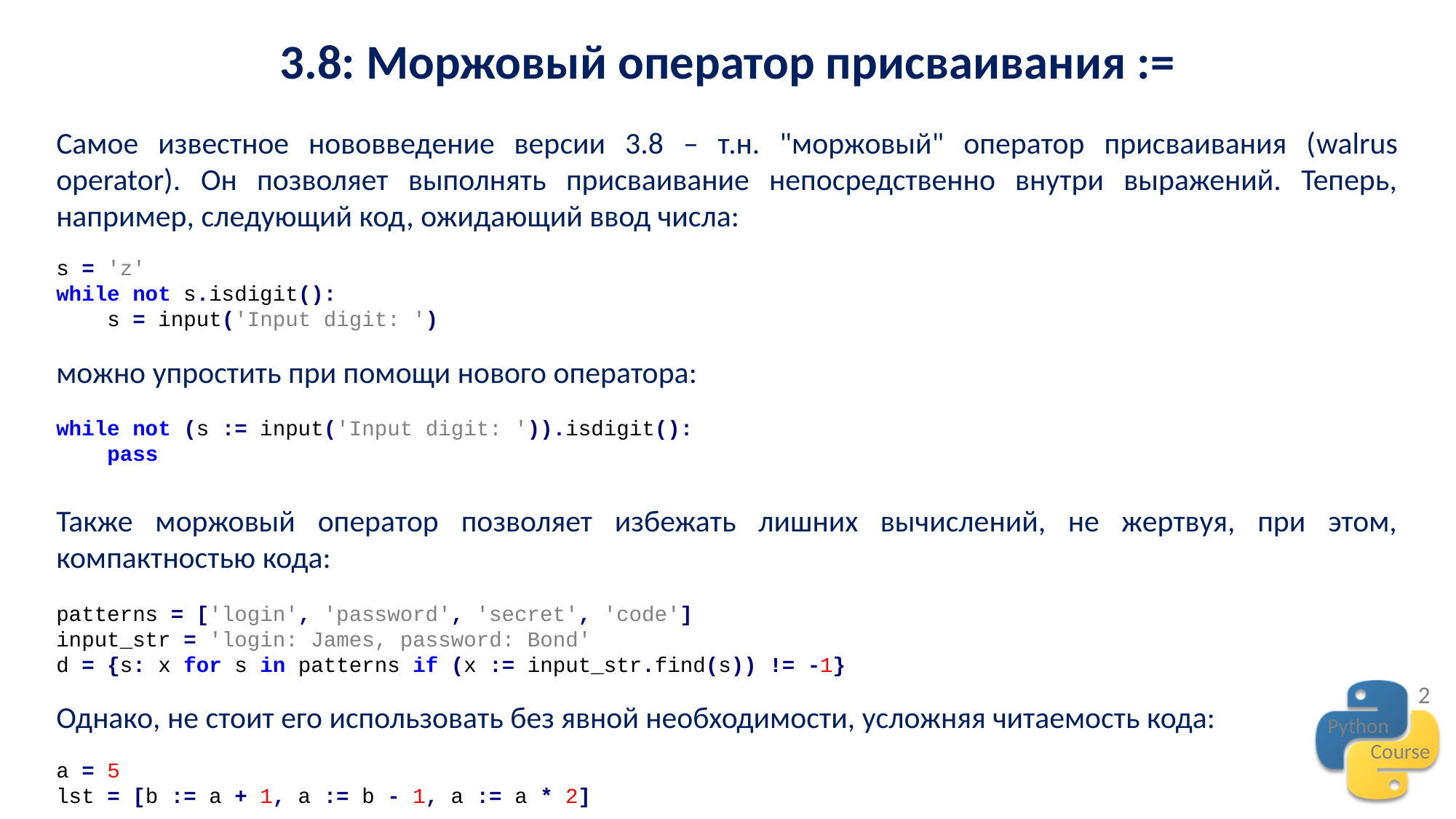

3.8: Моржовый оператор присваивания :=
Самое известное нововведение версии 3.8 – т.н. "моржовый" оператор присваивания (walrus operator). Он позволяет выполнять присваивание непосредственно внутри выражений. Теперь, например, следующий код, ожидающий ввод числа:

s = 'z'
while not s.isdigit():
    s = input('Input digit: ')

можно упростить при помощи нового оператора:

while not (s := input('Input digit: ')).isdigit():
    pass

Также моржовый оператор позволяет избежать лишних вычислений, не жертвуя, при этом, компактностью кода:

patterns = ['login', 'password', 'secret', 'code']
input_str = 'login: James, password: Bond'
d = {s: x for s in patterns if (x := input_str.find(s)) != -1}

Однако, не стоит его использовать без явной необходимости, усложняя читаемость кода:

a = 5
lst = [b := a + 1, a := b - 1, a := a * 2]